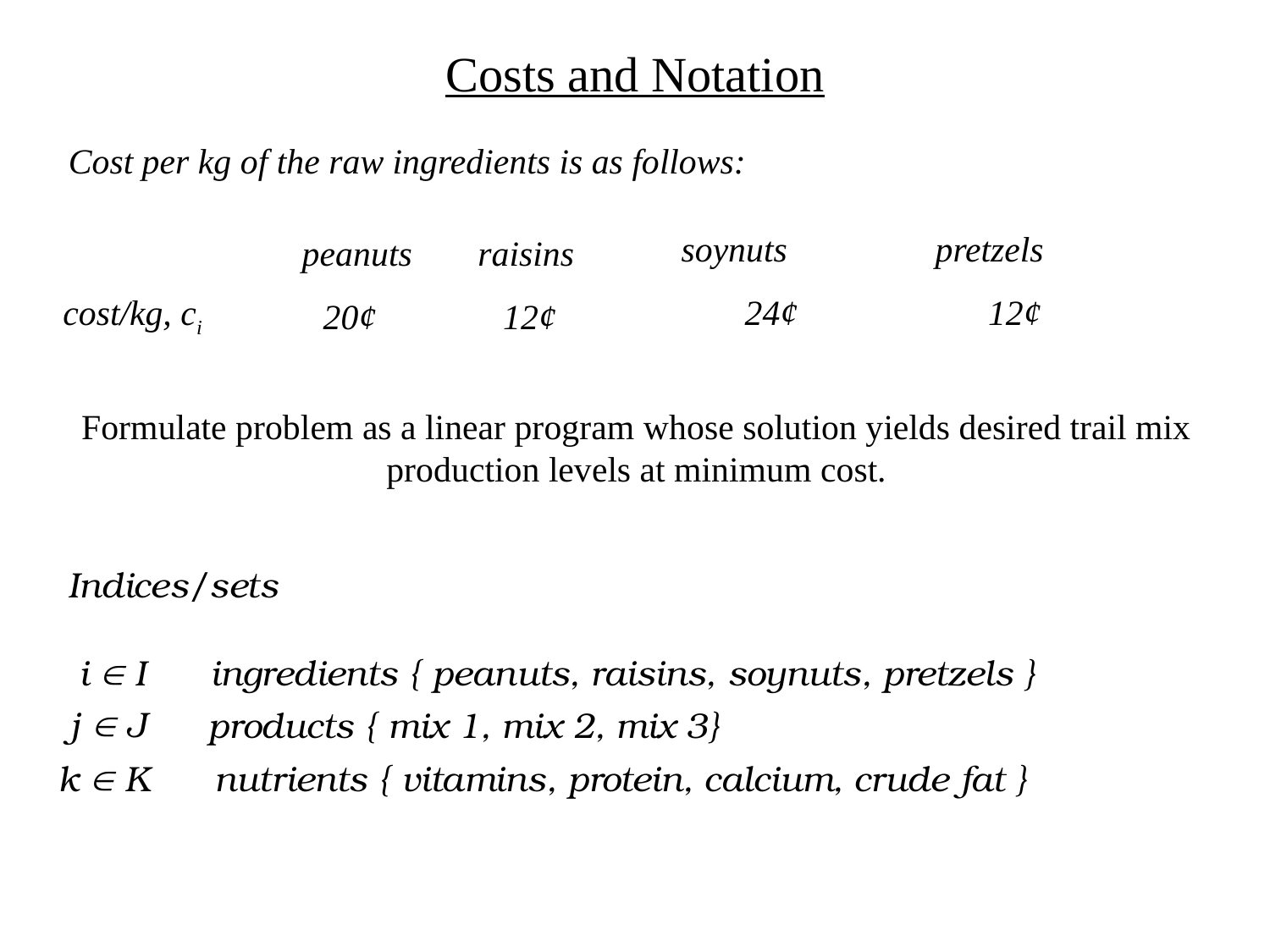

# Costs and Notation
Cost per kg of the raw ingredients is as follows:
soynuts
pretzels
peanuts
raisins
cost/kg, ci
24¢
12¢
20¢
12¢
Formulate problem as a linear program whose solution yields desired trail mix production levels at minimum cost.
Indices/sets
i ∈ I
ingredients { peanuts, raisins, soynuts, pretzels }
j ∈ J
products { mix 1, mix 2, mix 3}
nutrients { vitamins, protein, calcium, crude fat }
k ∈ K